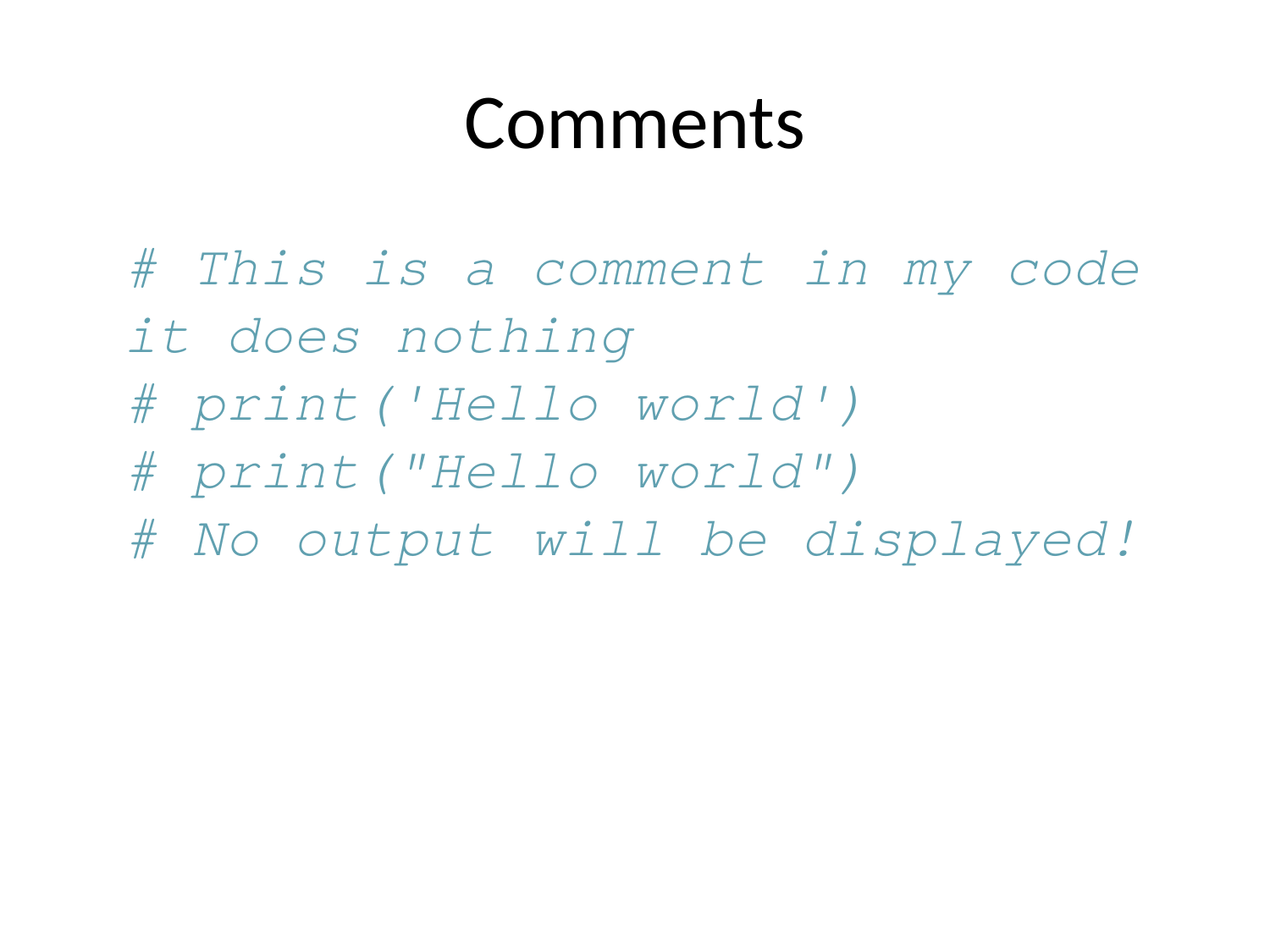

# Comments
# This is a comment in my code it does nothing # print('Hello world') # print("Hello world") # No output will be displayed!